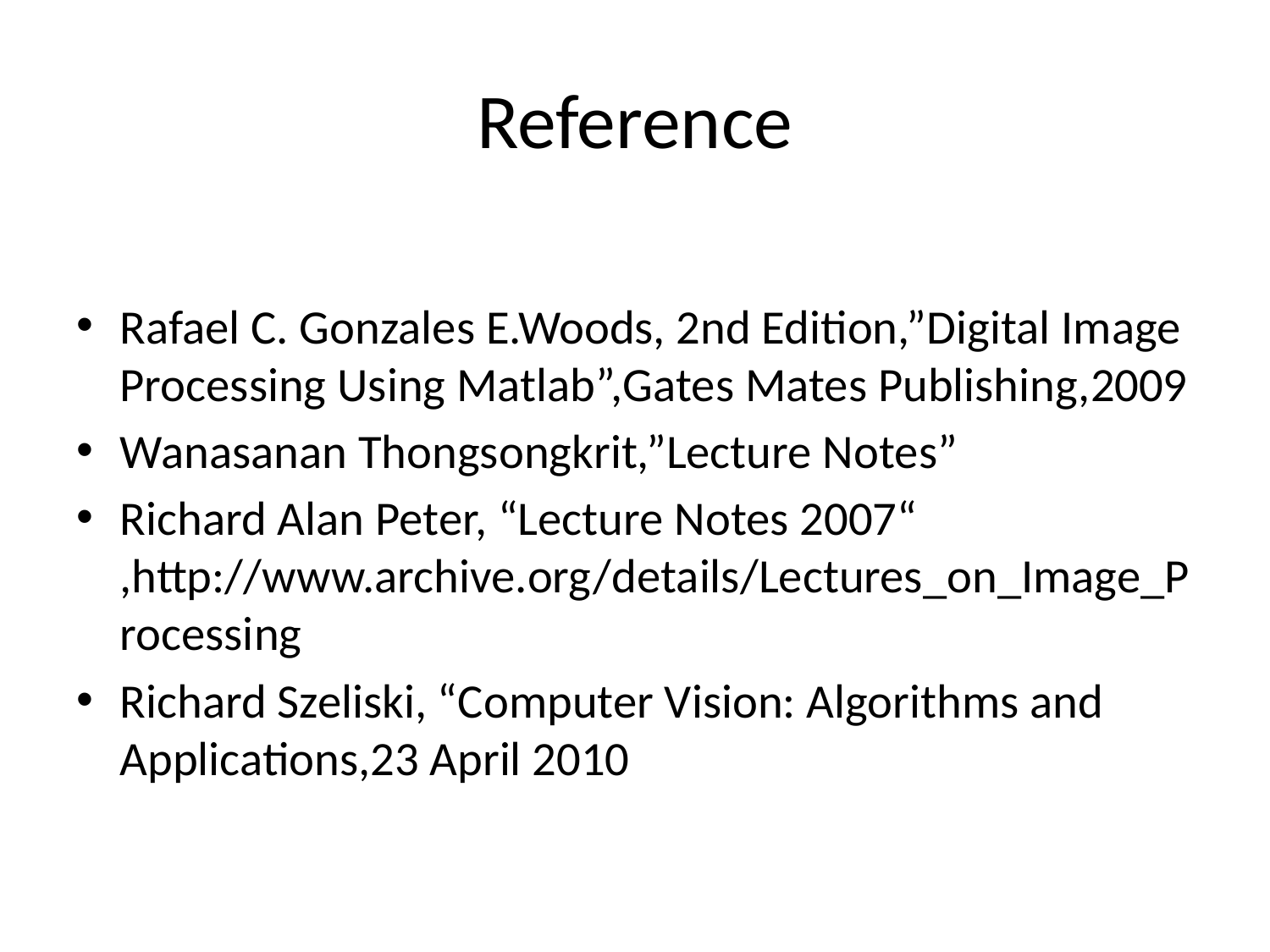

# Reference

Rafael C. Gonzales E.Woods, 2nd Edition,”Digital Image Processing Using Matlab”,Gates Mates Publishing,2009
Wanasanan Thongsongkrit,”Lecture Notes”
Richard Alan Peter, “Lecture Notes 2007“ ,http://www.archive.org/details/Lectures_on_Image_Processing
Richard Szeliski, “Computer Vision: Algorithms and Applications,23 April 2010